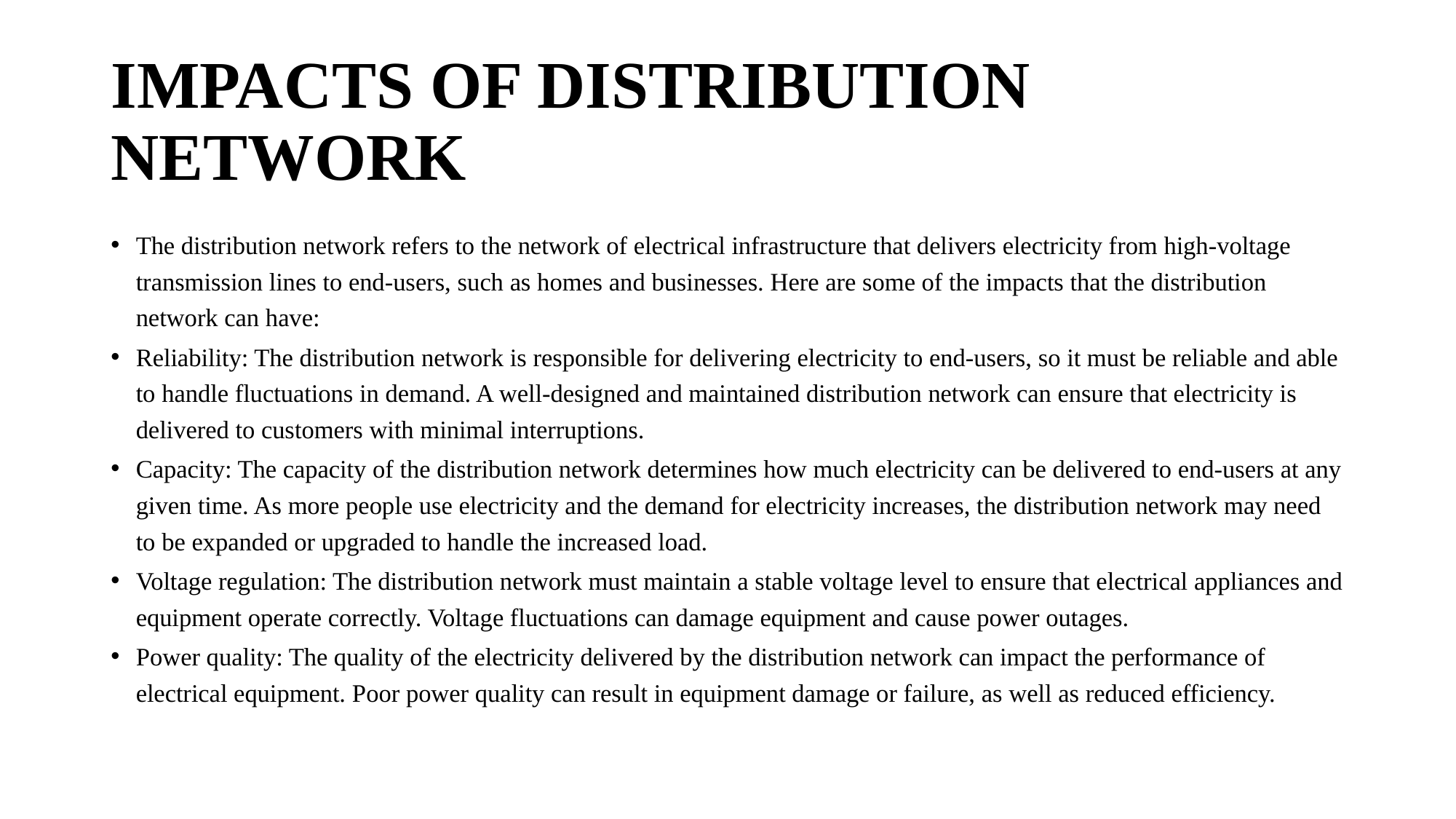

# IMPACTS OF DISTRIBUTION NETWORK
The distribution network refers to the network of electrical infrastructure that delivers electricity from high-voltage transmission lines to end-users, such as homes and businesses. Here are some of the impacts that the distribution network can have:
Reliability: The distribution network is responsible for delivering electricity to end-users, so it must be reliable and able to handle fluctuations in demand. A well-designed and maintained distribution network can ensure that electricity is delivered to customers with minimal interruptions.
Capacity: The capacity of the distribution network determines how much electricity can be delivered to end-users at any given time. As more people use electricity and the demand for electricity increases, the distribution network may need to be expanded or upgraded to handle the increased load.
Voltage regulation: The distribution network must maintain a stable voltage level to ensure that electrical appliances and equipment operate correctly. Voltage fluctuations can damage equipment and cause power outages.
Power quality: The quality of the electricity delivered by the distribution network can impact the performance of electrical equipment. Poor power quality can result in equipment damage or failure, as well as reduced efficiency.